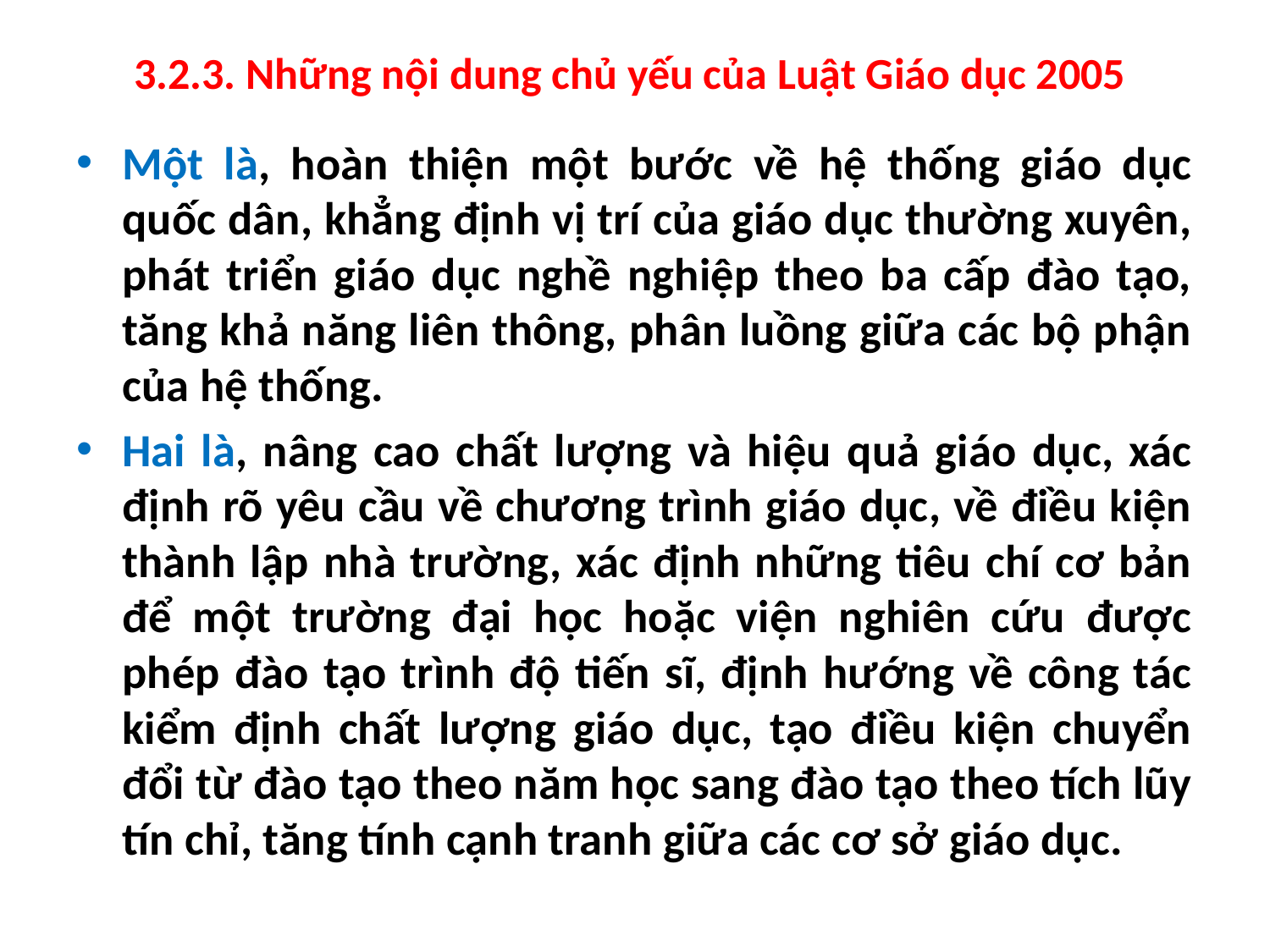

# 3.2.3. Những nội dung chủ yếu của Luật Giáo dục 2005
Một là, hoàn thiện một bước về hệ thống giáo dục quốc dân, khẳng định vị trí của giáo dục thường xuyên, phát triển giáo dục nghề nghiệp theo ba cấp đào tạo, tăng khả năng liên thông, phân luồng giữa các bộ phận của hệ thống.
Hai là, nâng cao chất lượng và hiệu quả giáo dục, xác định rõ yêu cầu về chương trình giáo dục, về điều kiện thành lập nhà trường, xác định những tiêu chí cơ bản để một trường đại học hoặc viện nghiên cứu được phép đào tạo trình độ tiến sĩ, định hướng về công tác kiểm định chất lượng giáo dục, tạo điều kiện chuyển đổi từ đào tạo theo năm học sang đào tạo theo tích lũy tín chỉ, tăng tính cạnh tranh giữa các cơ sở giáo dục.